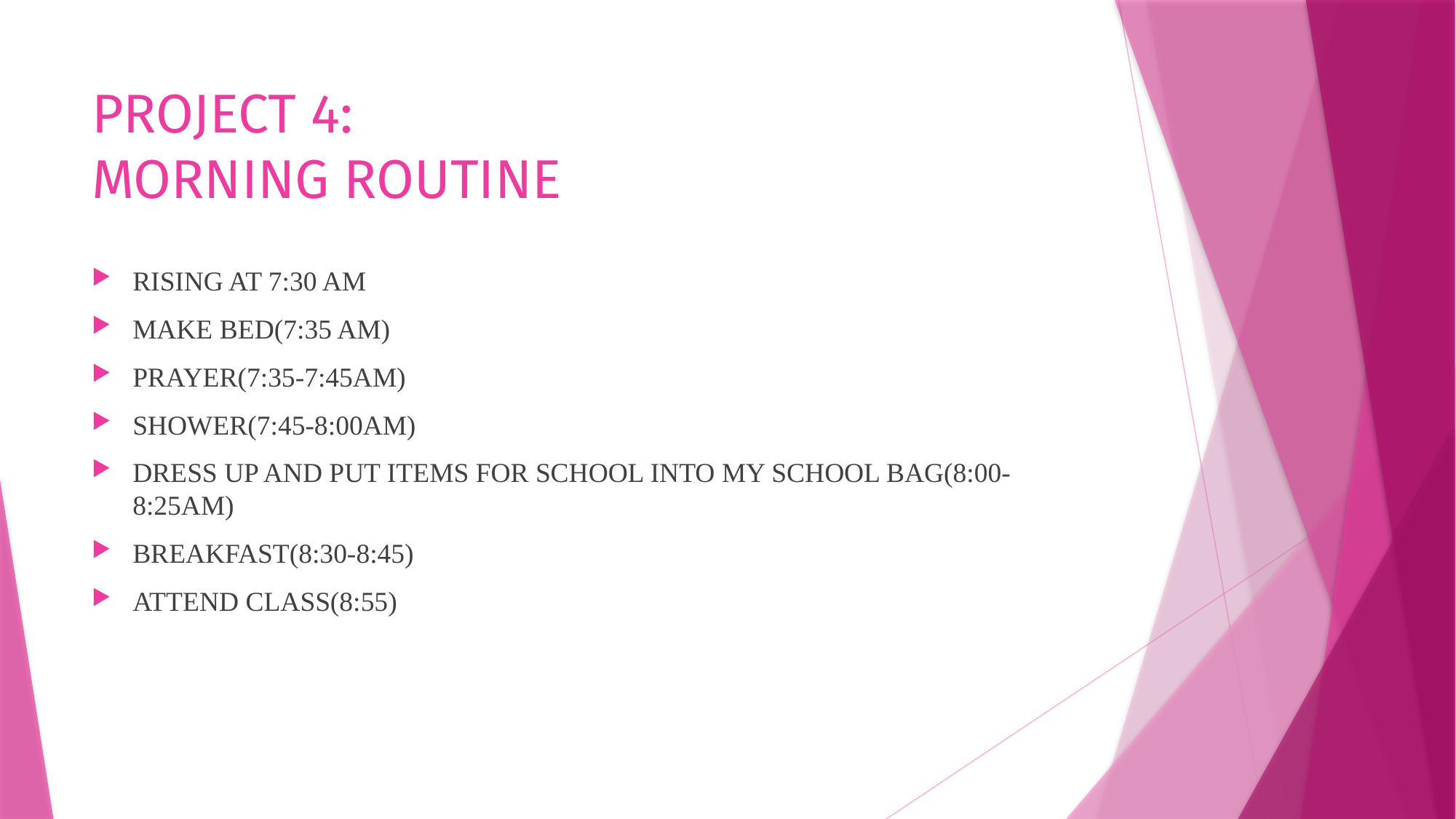

# PROJECT 4: MORNING ROUTINE
RISING AT 7:30 AM
MAKE BED(7:35 AM)
PRAYER(7:35-7:45AM)
SHOWER(7:45-8:00AM)
DRESS UP AND PUT ITEMS FOR SCHOOL INTO MY SCHOOL BAG(8:00-8:25AM)
BREAKFAST(8:30-8:45)
ATTEND CLASS(8:55)